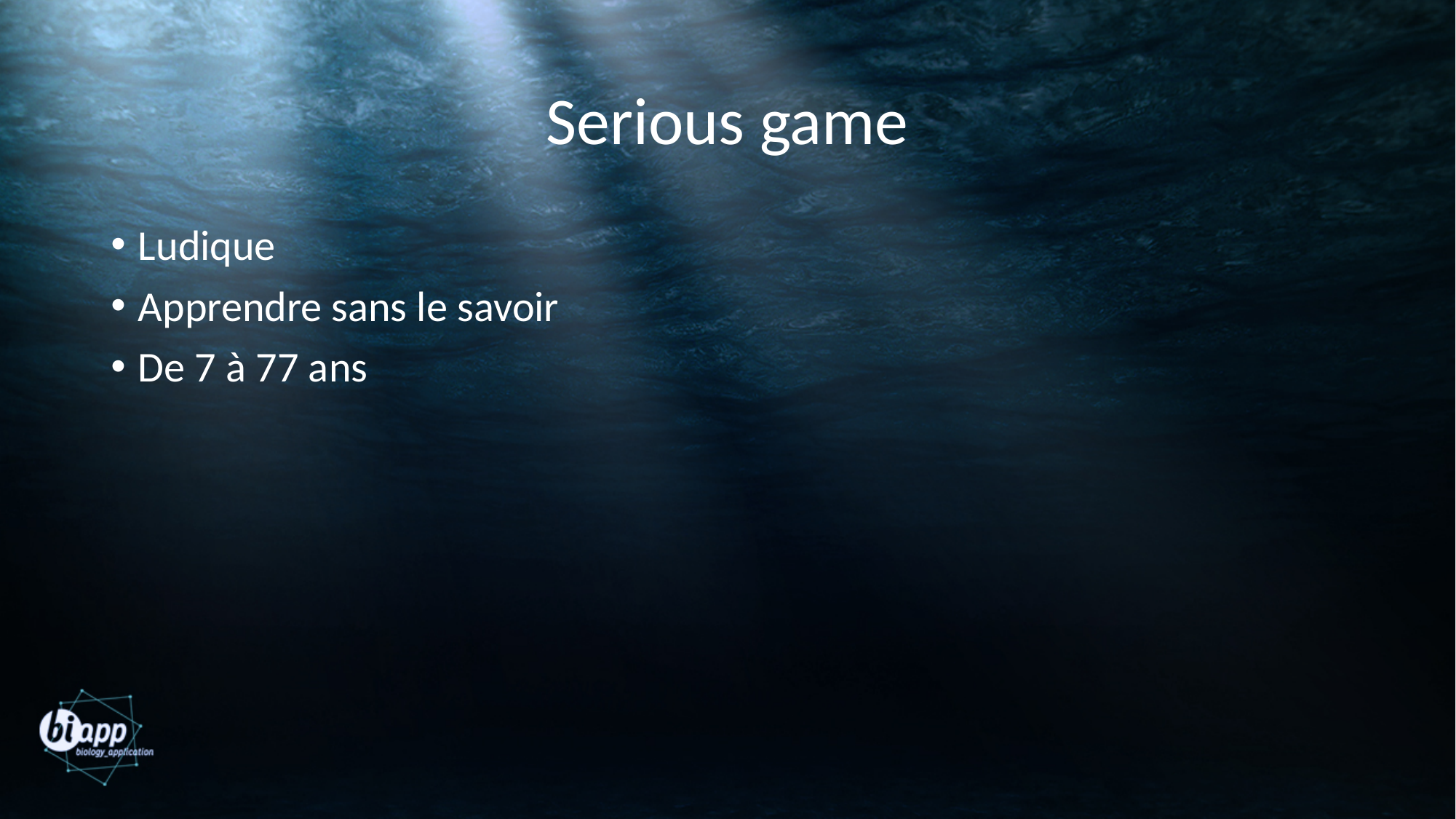

# Serious game
Ludique
Apprendre sans le savoir
De 7 à 77 ans